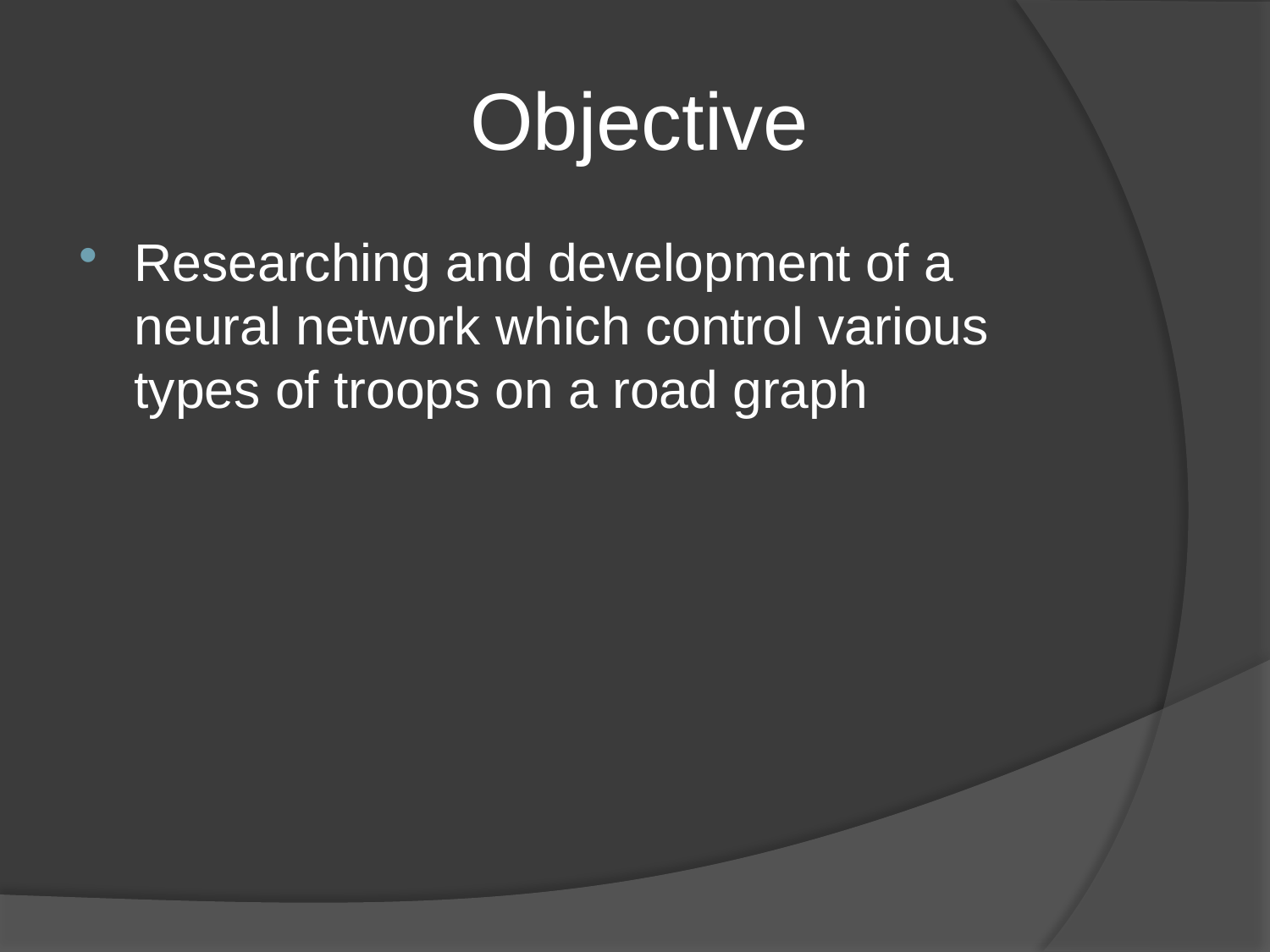

# Objective
Researching and development of a neural network which control various types of troops on a road graph